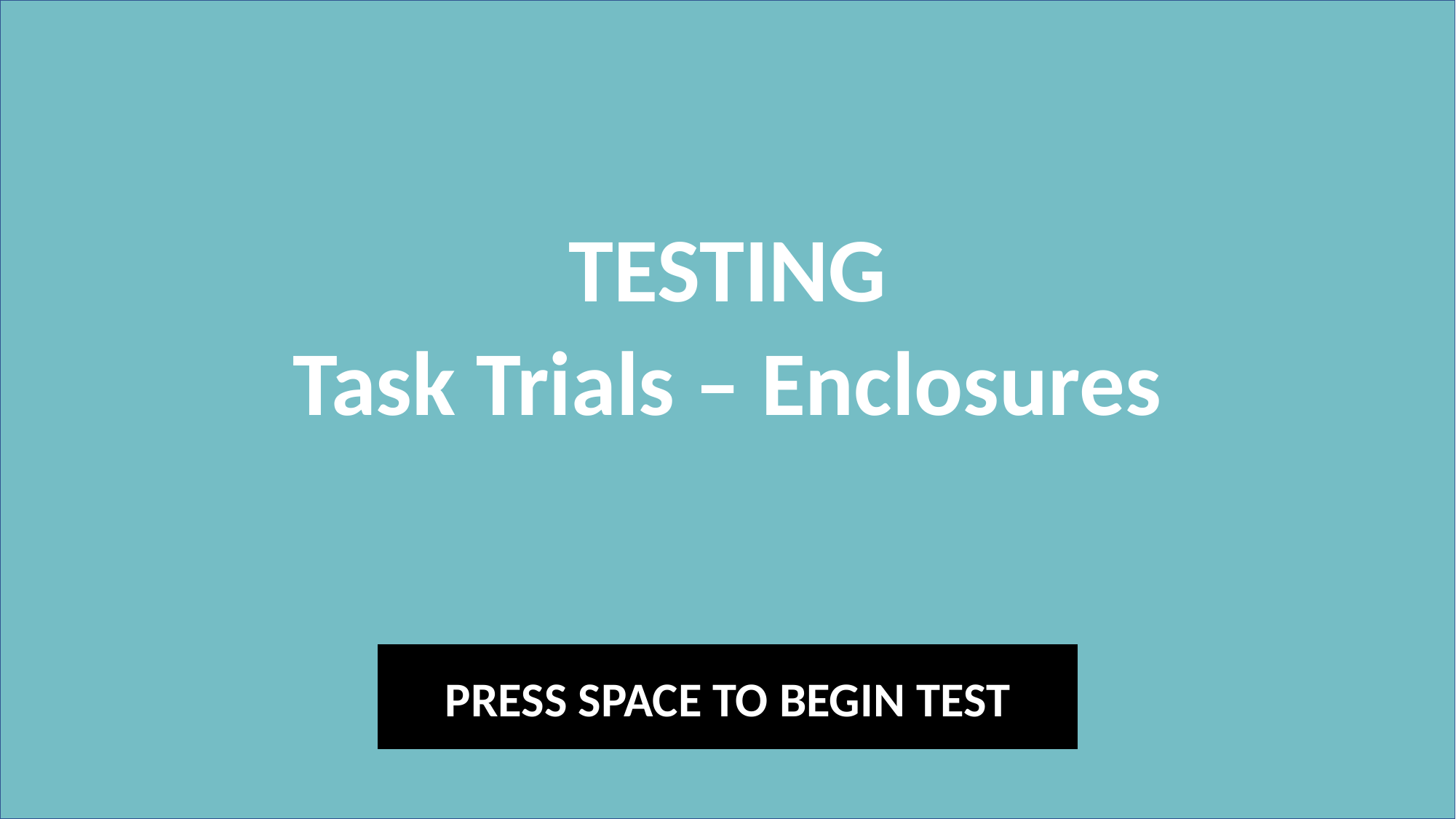

TESTING
Task Trials – Enclosures
PRESS SPACE TO BEGIN TEST